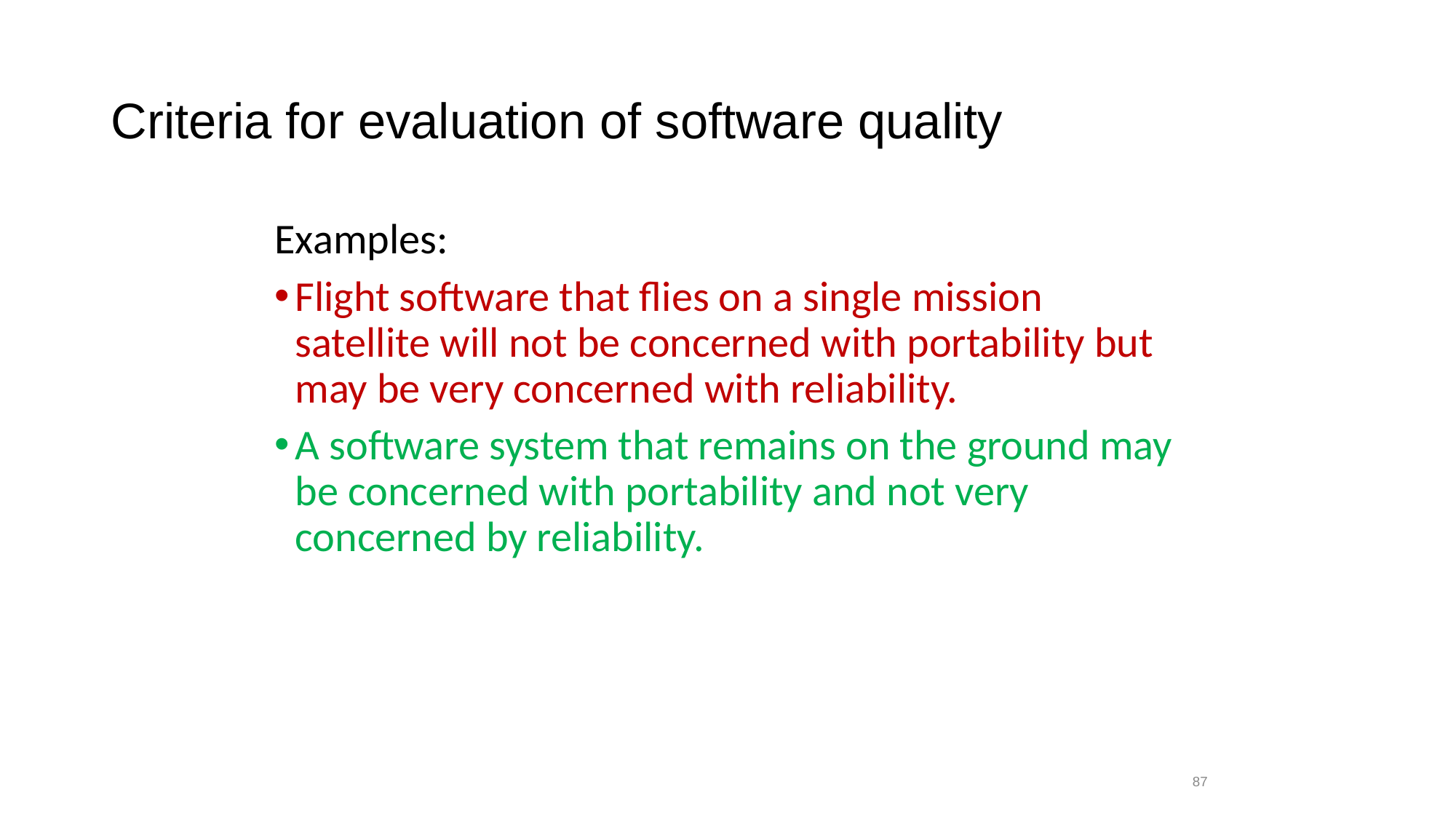

# Criteria for evaluation of software quality
Examples:
Flight software that flies on a single mission satellite will not be concerned with portability but may be very concerned with reliability.
A software system that remains on the ground may be concerned with portability and not very concerned by reliability.

87